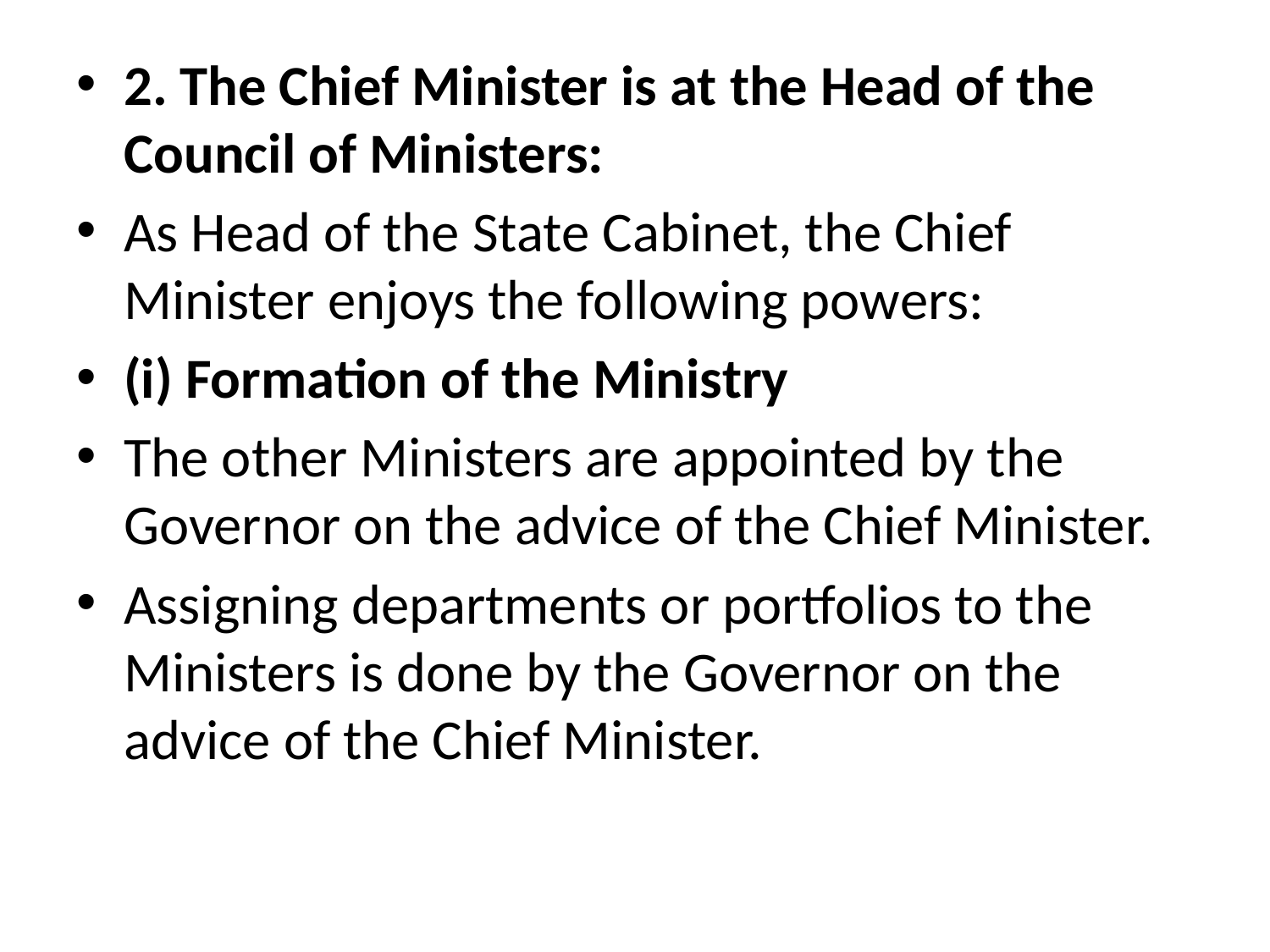

2. The Chief Minister is at the Head of the Council of Ministers:
As Head of the State Cabinet, the Chief Minister enjoys the following powers:
(i) Formation of the Ministry
The other Ministers are appointed by the Governor on the advice of the Chief Minister.
Assigning departments or portfolios to the Ministers is done by the Governor on the advice of the Chief Minister.